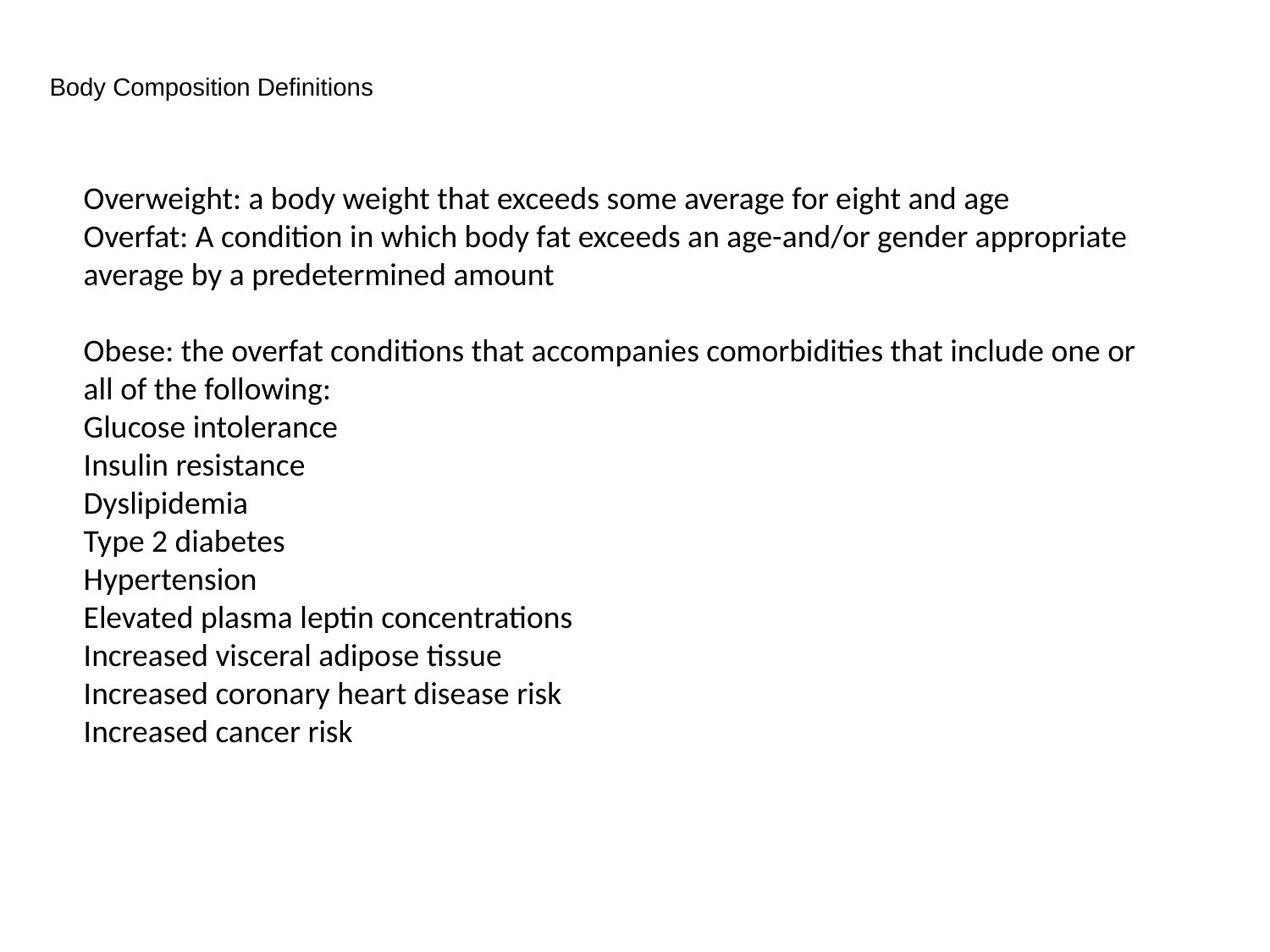

# Body Composition Definitions
Overweight: a body weight that exceeds some average for eight and age
Overfat: A condition in which body fat exceeds an age-and/or gender appropriate average by a predetermined amount

Obese: the overfat conditions that accompanies comorbidities that include one or all of the following:
Glucose intolerance
Insulin resistance
Dyslipidemia
Type 2 diabetes
Hypertension
Elevated plasma leptin concentrations
Increased visceral adipose tissue
Increased coronary heart disease risk
Increased cancer risk